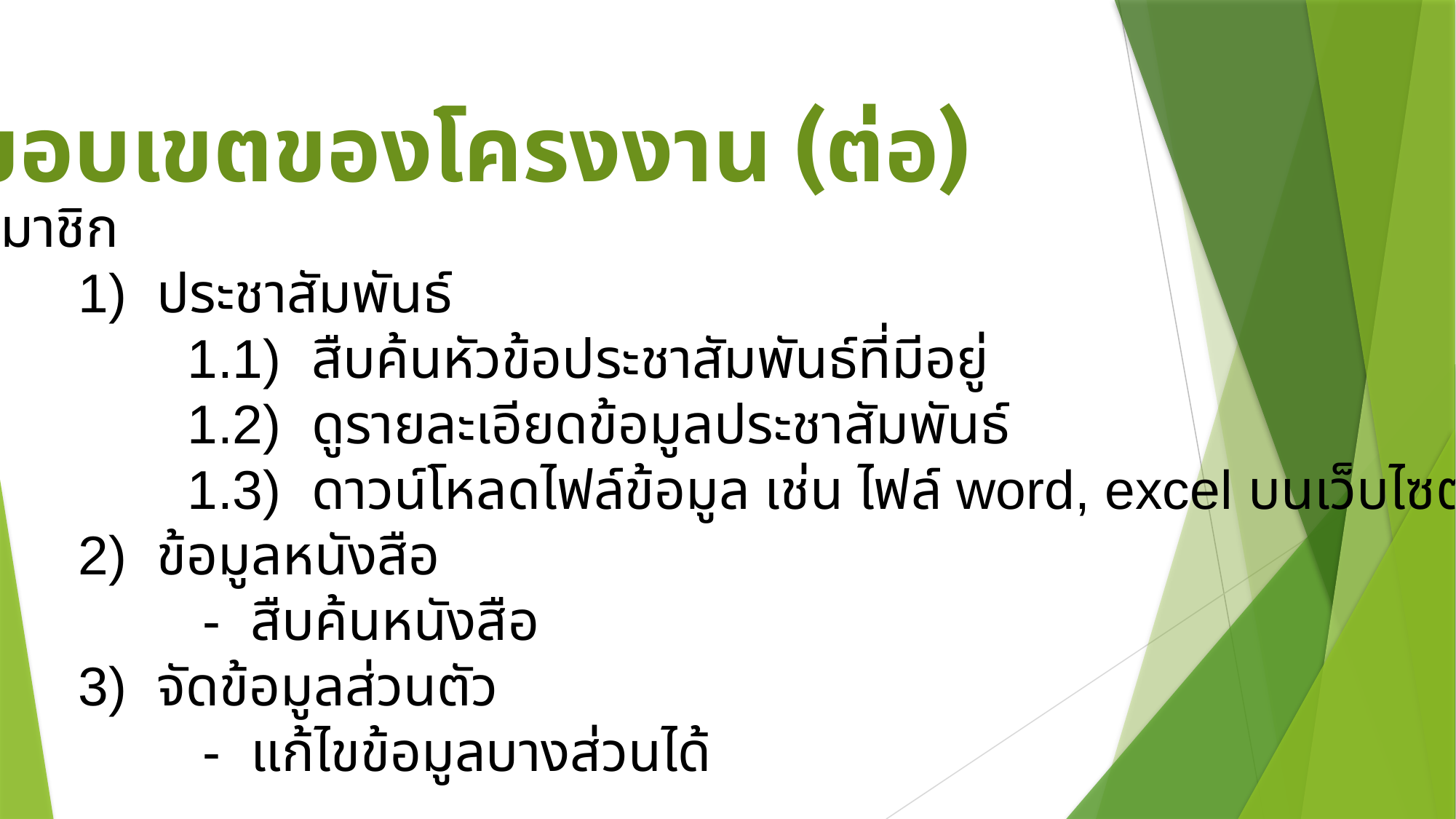

ขอบเขตของโครงงาน (ต่อ)
สมาชิก
	1)  ประชาสัมพันธ์
		1.1)  สืบค้นหัวข้อประชาสัมพันธ์ที่มีอยู่
		1.2)  ดูรายละเอียดข้อมูลประชาสัมพันธ์
		1.3)  ดาวน์โหลดไฟล์ข้อมูล เช่น ไฟล์ word, excel บนเว็บไซต์
	2)  ข้อมูลหนังสือ
		 -  สืบค้นหนังสือ
	3)  จัดข้อมูลส่วนตัว
		 -  แก้ไขข้อมูลบางส่วนได้